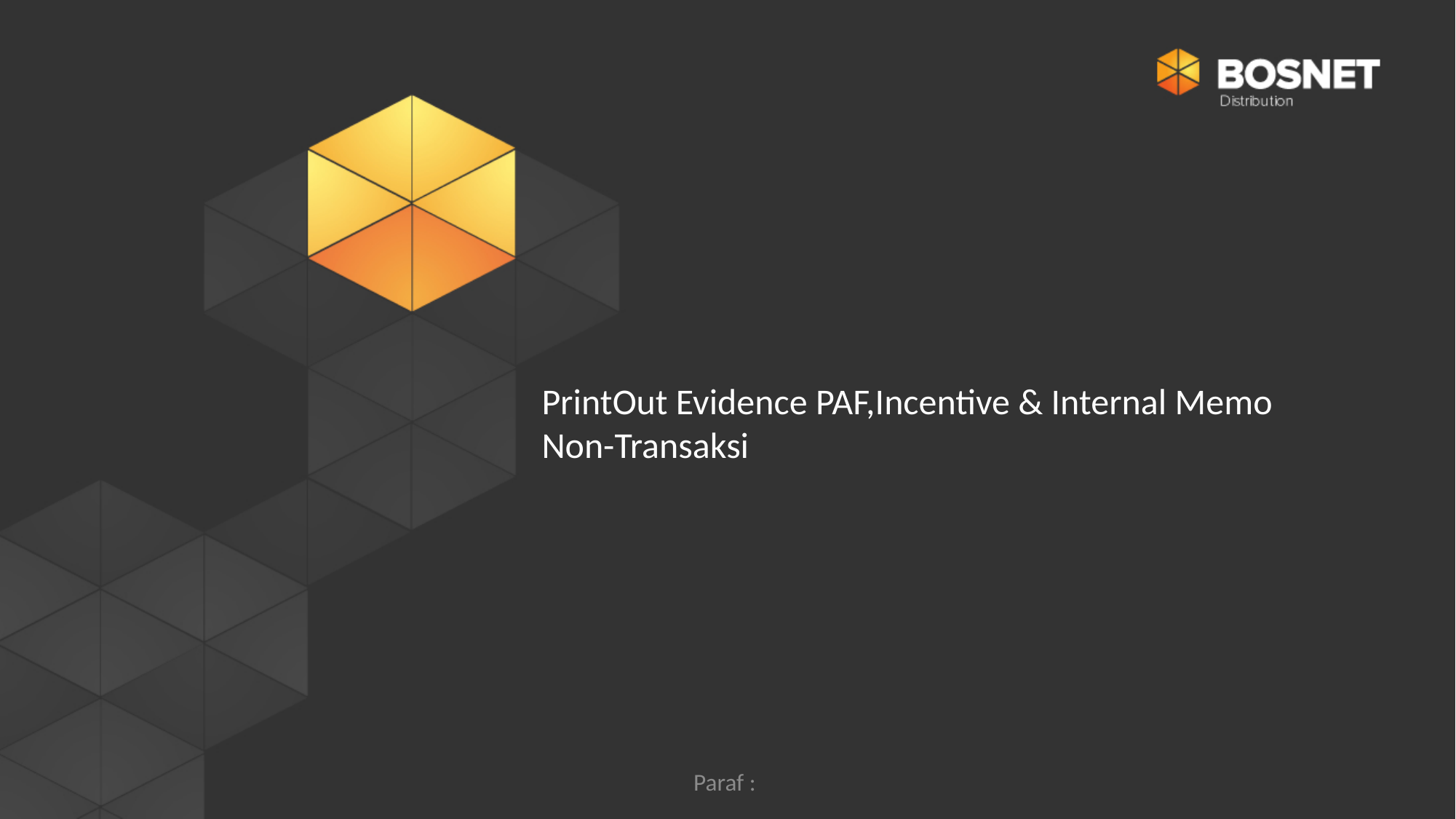

PrintOut Evidence PAF,Incentive & Internal Memo
Non-Transaksi
Paraf :